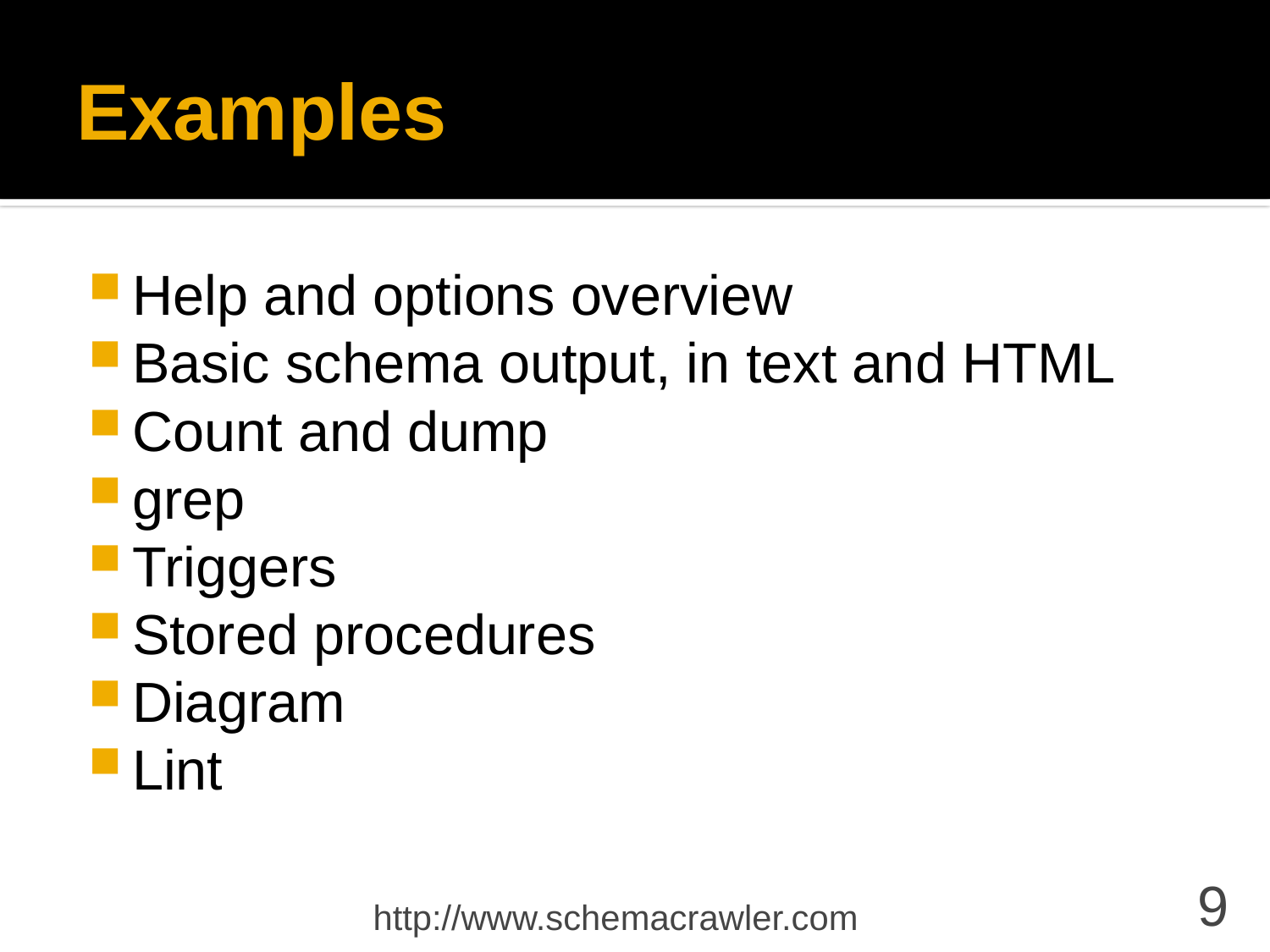

# Examples
Help and options overview
Basic schema output, in text and HTML
Count and dump
grep
Triggers
Stored procedures
Diagram
Lint
http://www.schemacrawler.com
9